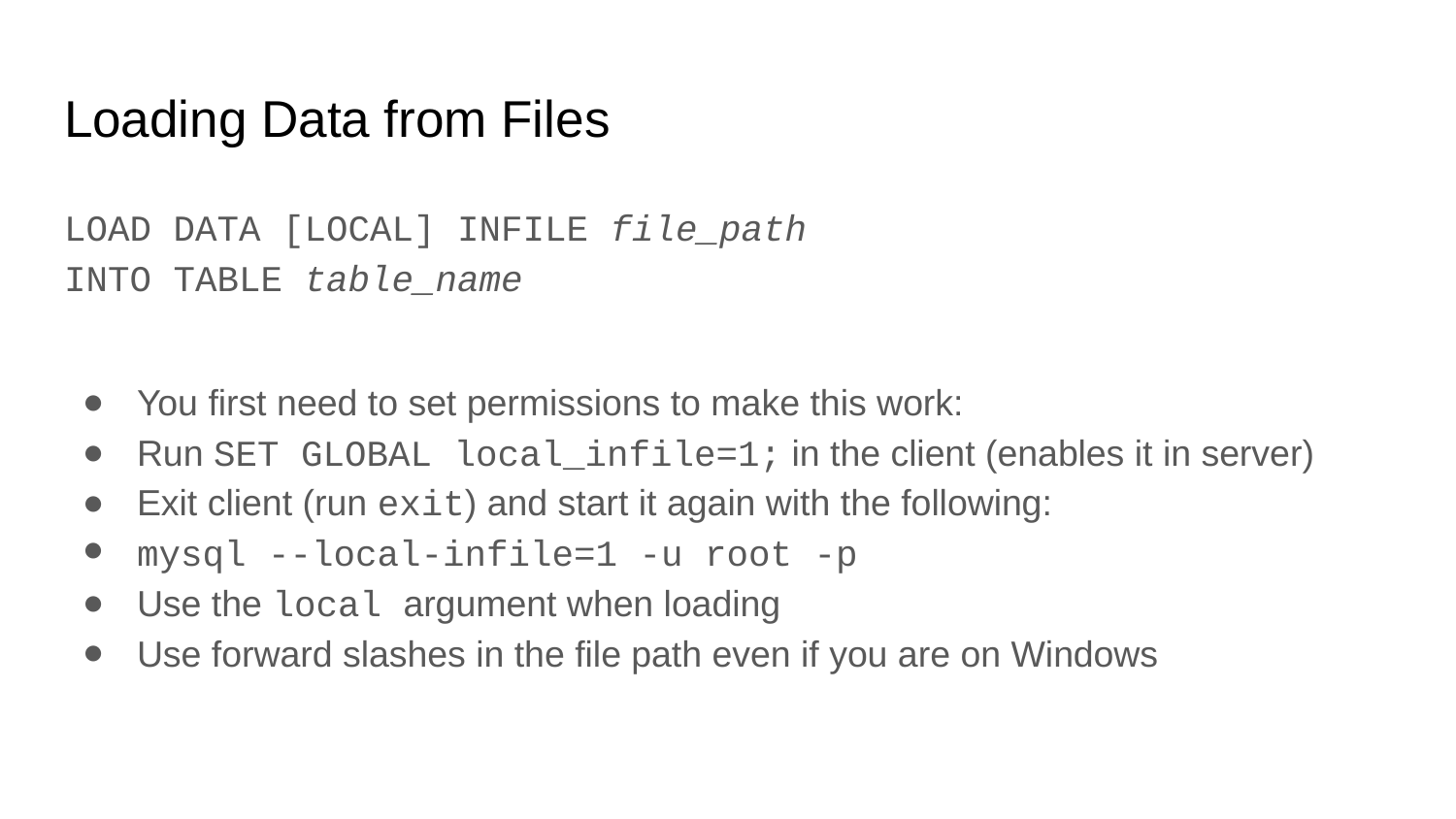

# Loading Data from Files
LOAD DATA [LOCAL] INFILE file_path
INTO TABLE table_name

You first need to set permissions to make this work:
Run SET GLOBAL local_infile=1; in the client (enables it in server)
Exit client (run exit) and start it again with the following:
mysql --local-infile=1 -u root -p
Use the local argument when loading
Use forward slashes in the file path even if you are on Windows